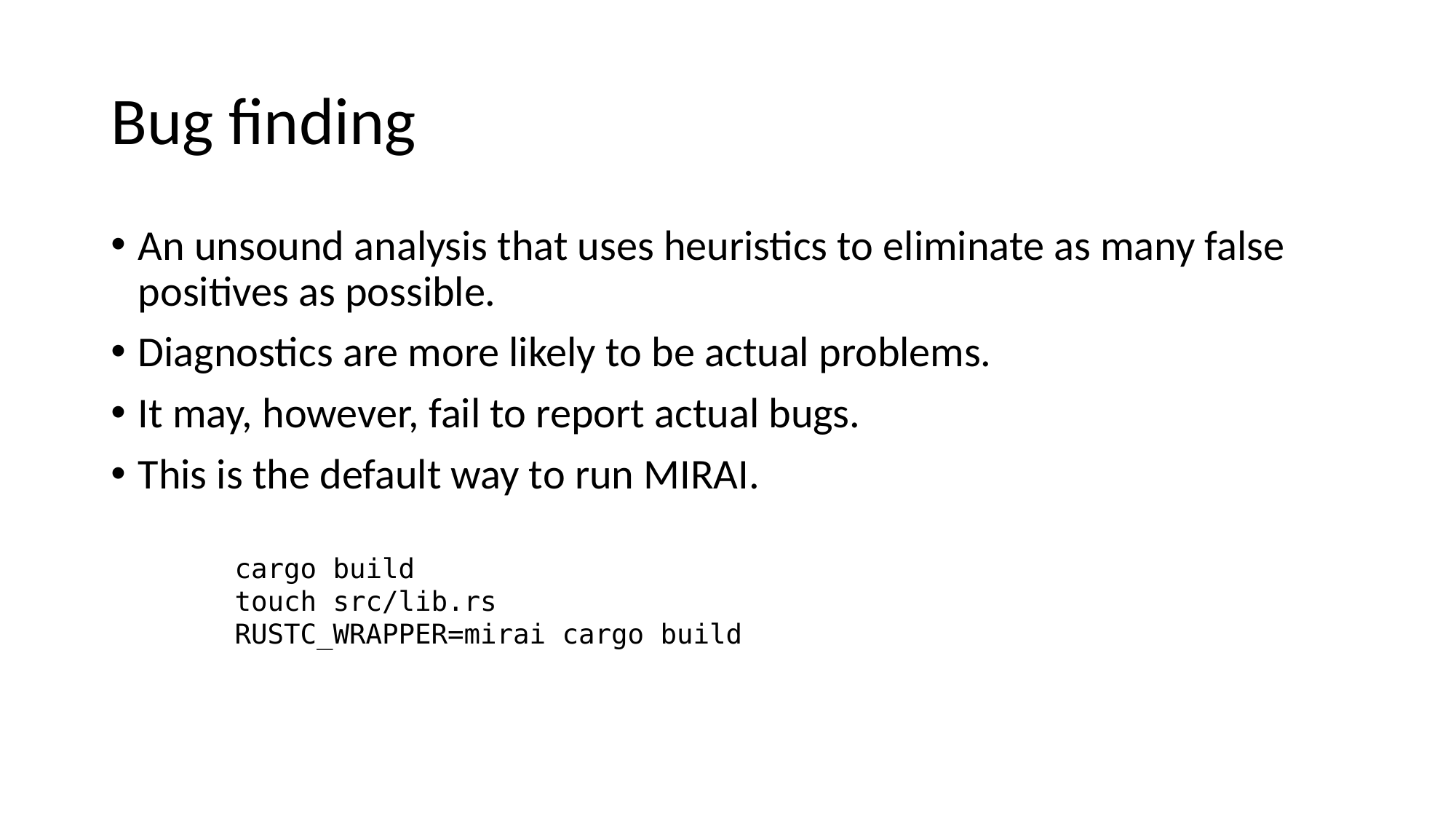

# Bug finding
An unsound analysis that uses heuristics to eliminate as many false positives as possible.
Diagnostics are more likely to be actual problems.
It may, however, fail to report actual bugs.
This is the default way to run MIRAI.

cargo build
touch src/lib.rs
RUSTC_WRAPPER=mirai cargo build